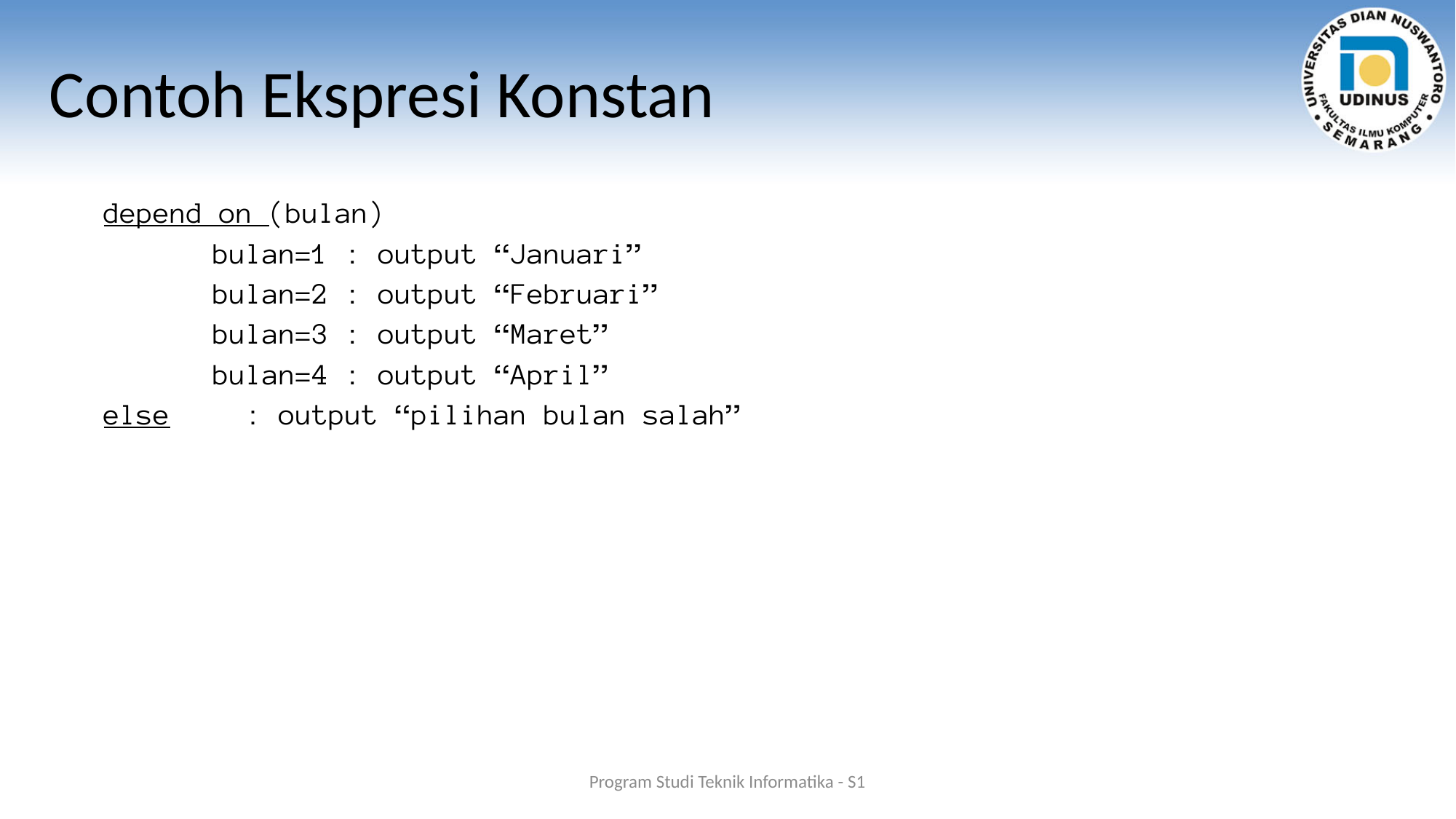

# Contoh Ekspresi Konstan
depend on (bulan)
	bulan=1 : output “Januari”
	bulan=2 : output “Februari”
	bulan=3 : output “Maret”
	bulan=4 : output “April”
else	  : output “pilihan bulan salah”
Program Studi Teknik Informatika - S1